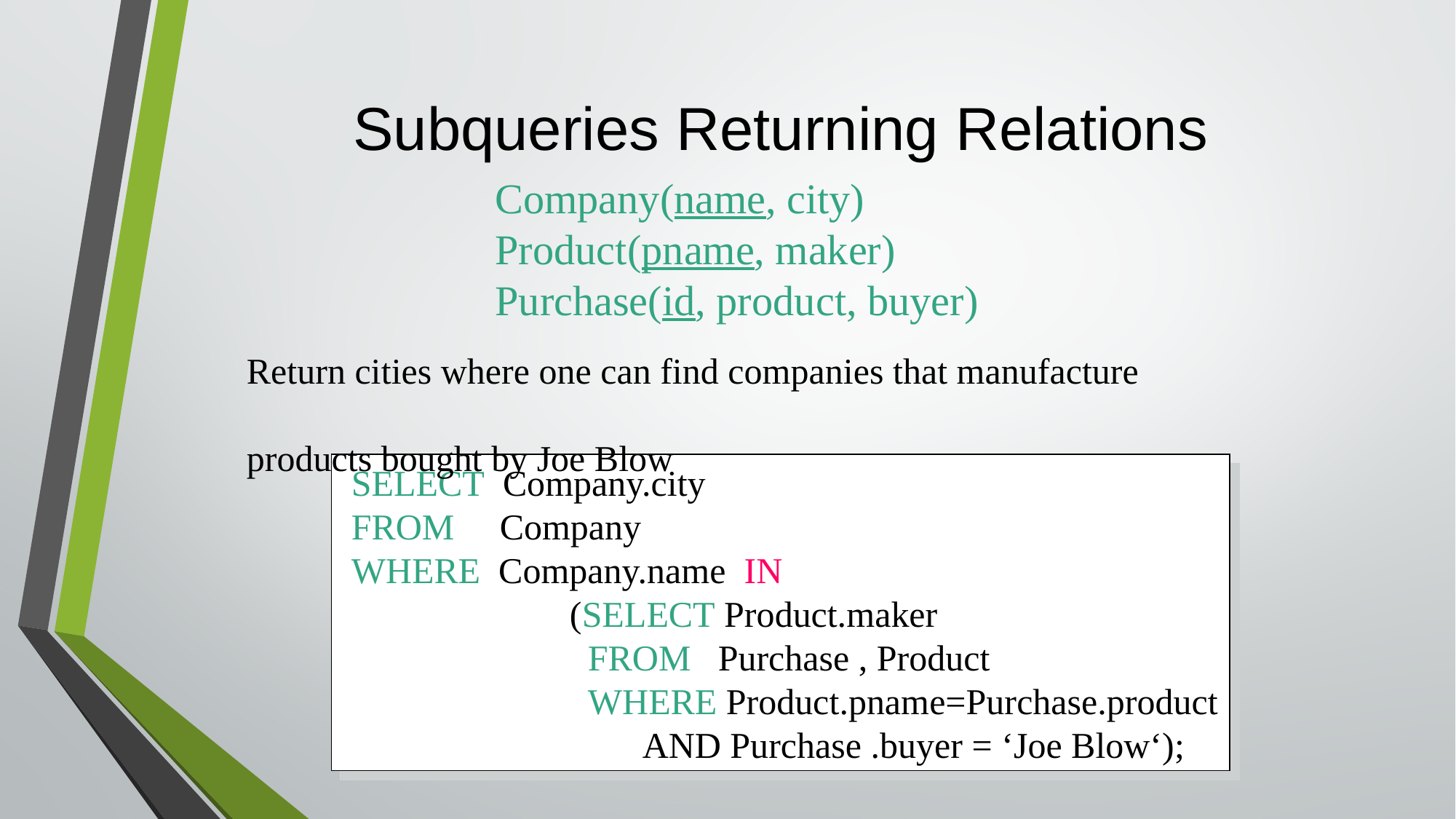

# Subqueries Returning Relations
Company(name, city)
Product(pname, maker)
Purchase(id, product, buyer)
Return cities where one can find companies that manufacture
products bought by Joe Blow
 SELECT  Company.city
 FROM     Company
 WHERE  Company.name  IN
                         (SELECT Product.maker
                           FROM   Purchase , Product
                           WHERE Product.pname=Purchase.product
                                 AND Purchase .buyer = ‘Joe Blow‘);